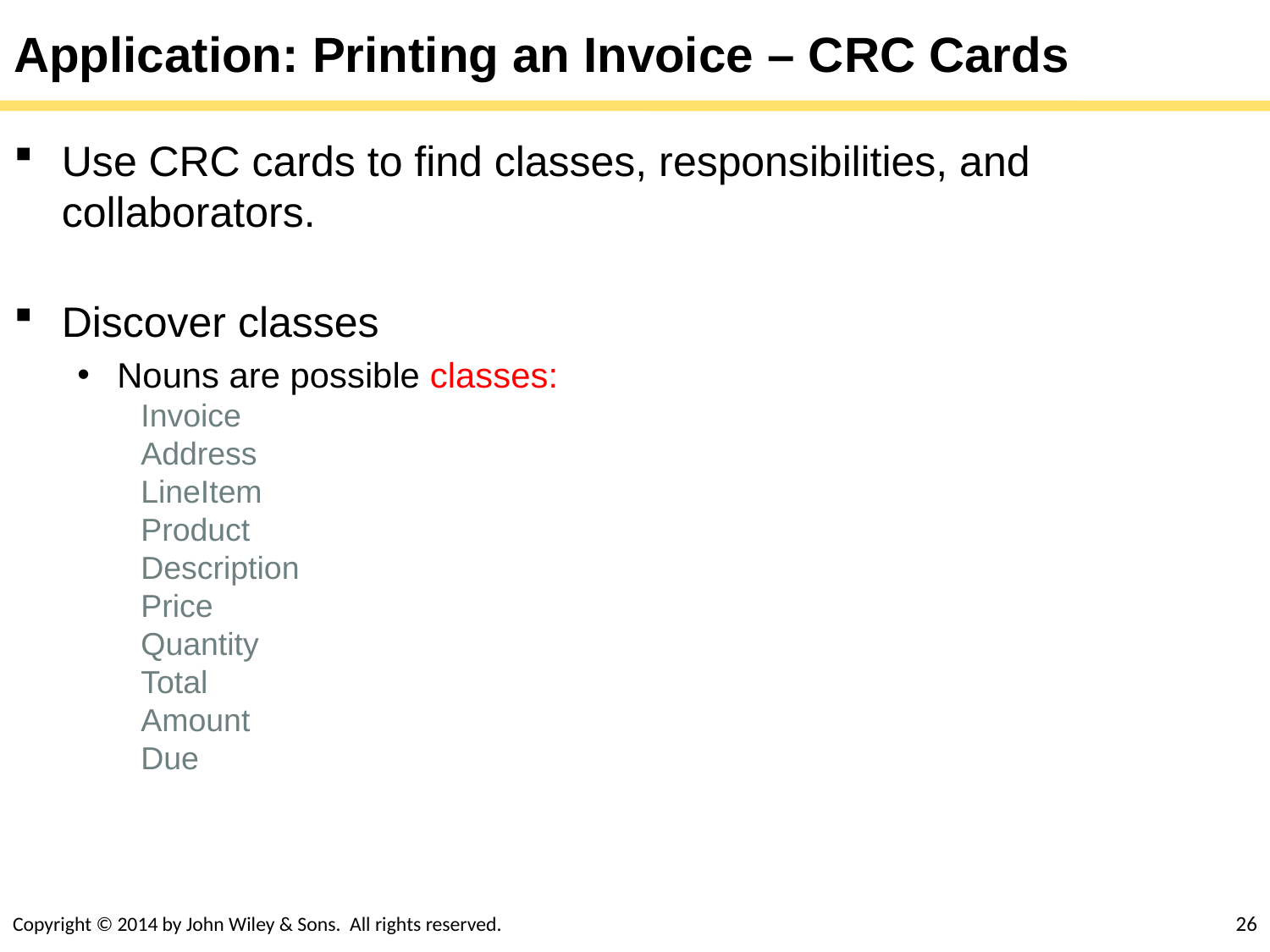

# Application: Printing an Invoice – CRC Cards
Use CRC cards to find classes, responsibilities, and collaborators.
Discover classes
Nouns are possible classes:
Invoice
Address
LineItem
Product
Description
Price
Quantity
Total
Amount
Due